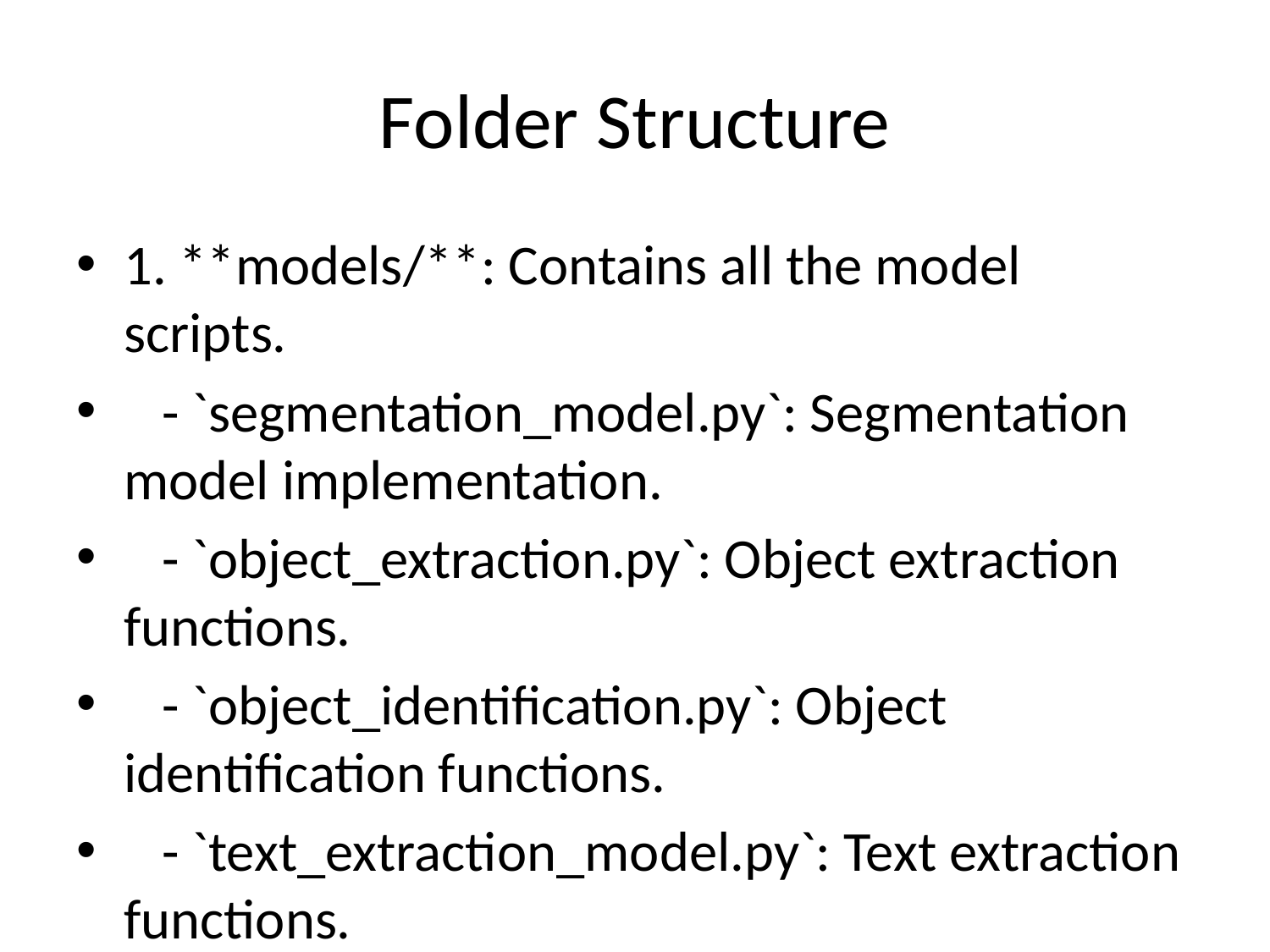

# Folder Structure
1. **models/**: Contains all the model scripts.
   - `segmentation_model.py`: Segmentation model implementation.
   - `object_extraction.py`: Object extraction functions.
   - `object_identification.py`: Object identification functions.
   - `text_extraction_model.py`: Text extraction functions.
   - `summarization_model.py`: Summarization functions.
2. **utils/**: Contains utility scripts.
   - `data_mapping.py`: Data mapping functions.
   - `visualization.py`: Visualization functions.
3. **streamlit_app/**: Contains Streamlit application code.
   - `app.py`: Main application script.